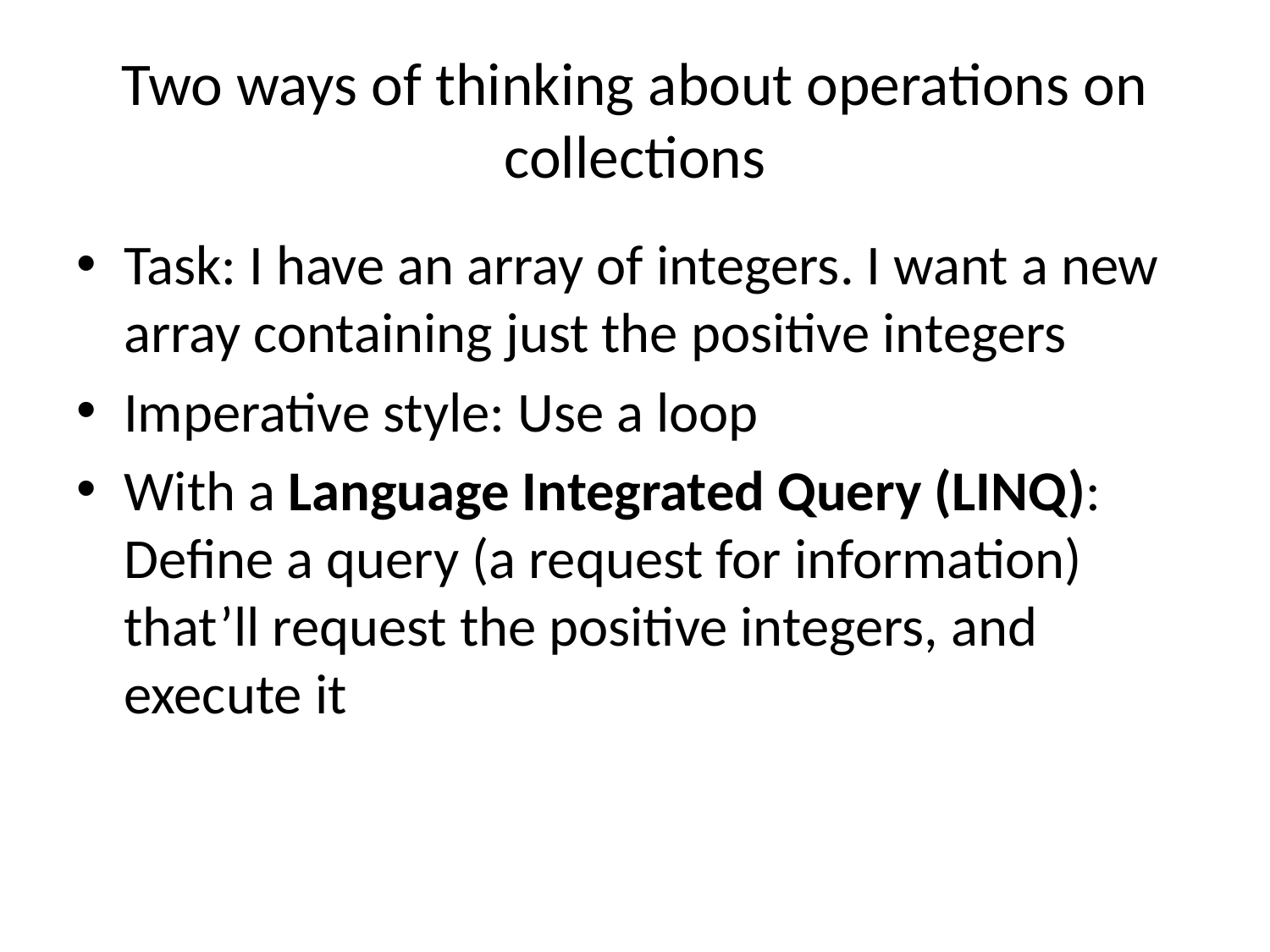

# Two ways of thinking about operations on collections
Task: I have an array of integers. I want a new array containing just the positive integers
Imperative style: Use a loop
With a Language Integrated Query (LINQ): Define a query (a request for information) that’ll request the positive integers, and execute it